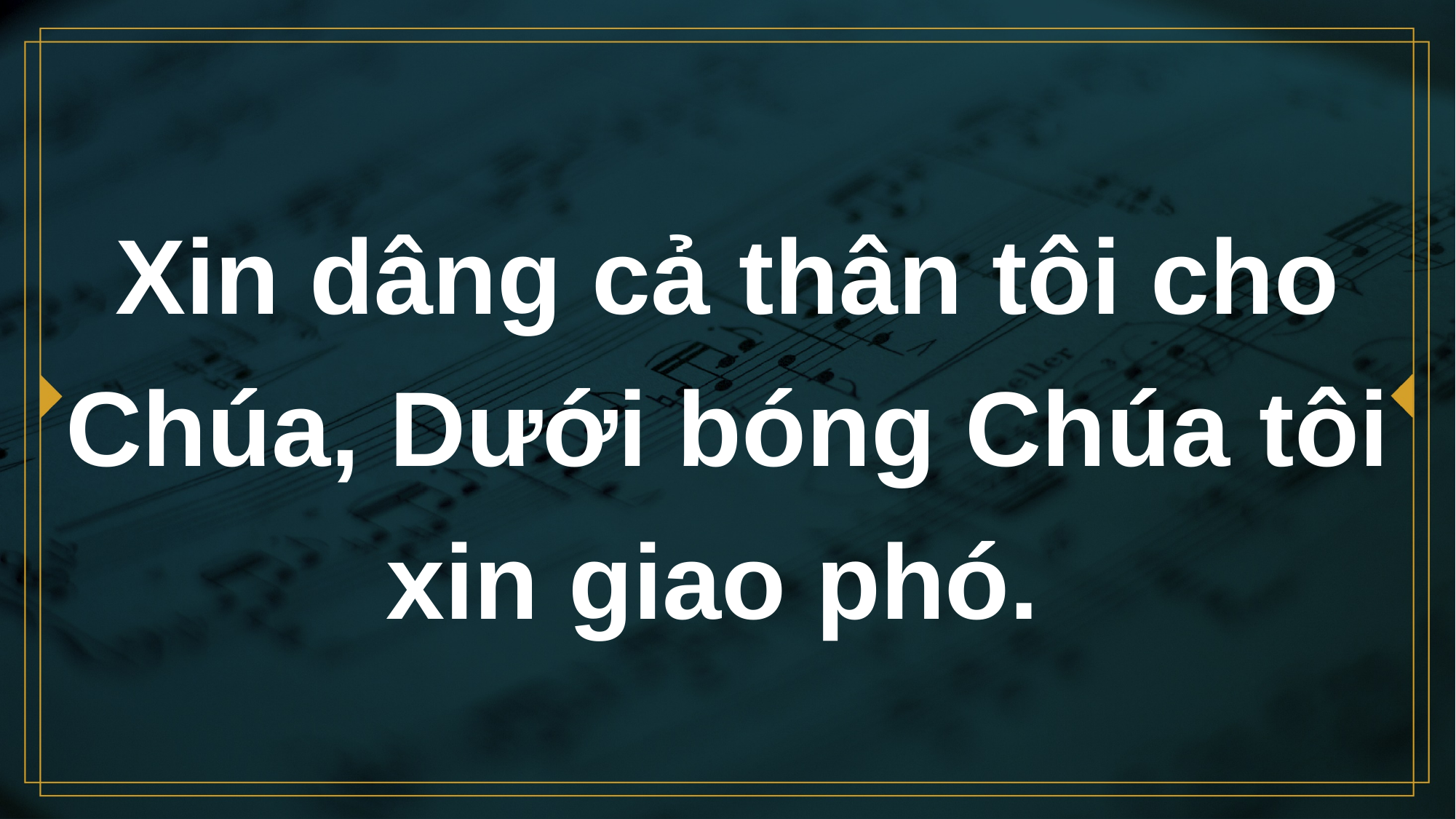

# Xin dâng cả thân tôi cho Chúa, Dưới bóng Chúa tôi xin giao phó.